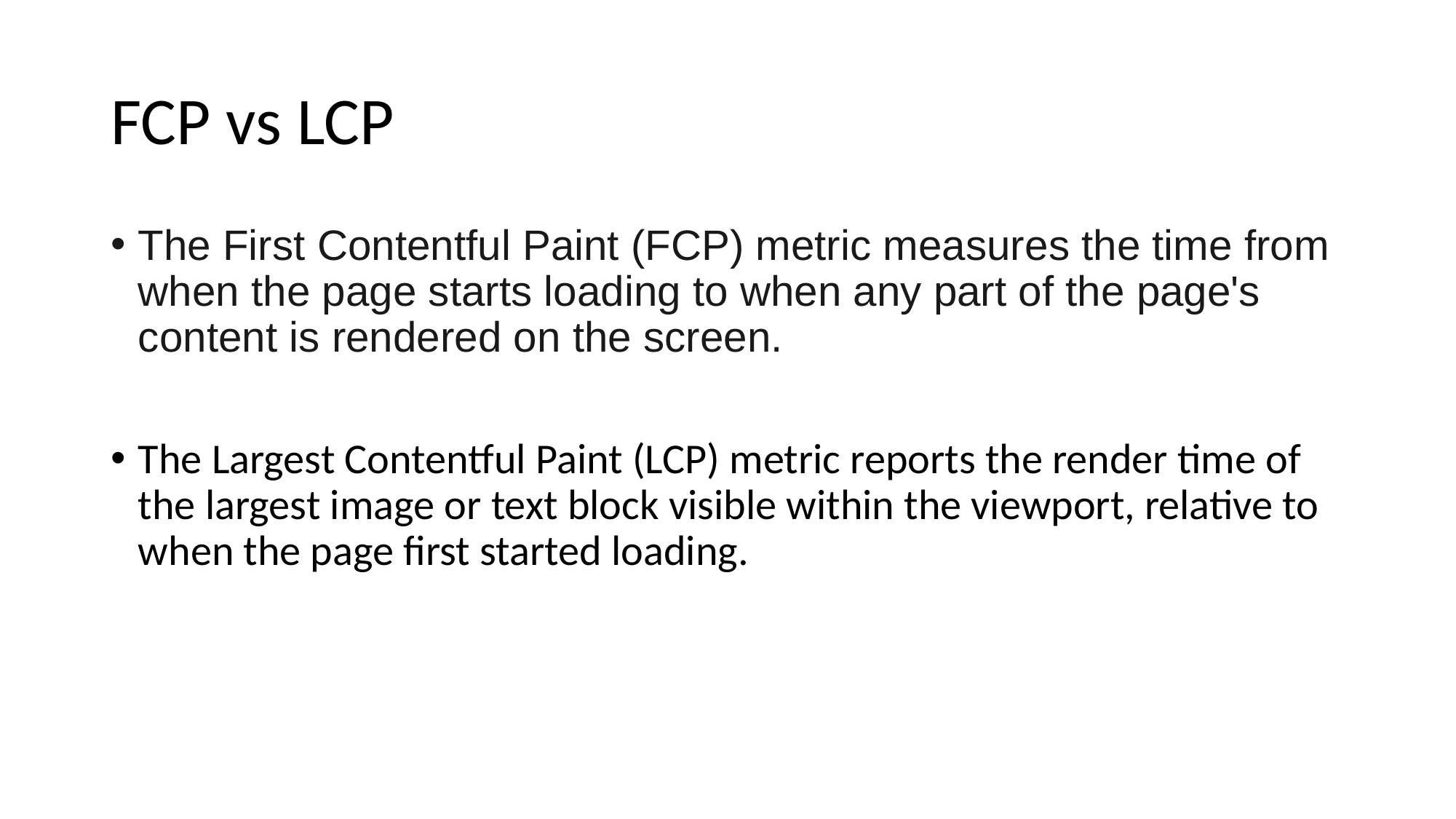

# FCP vs LCP
The First Contentful Paint (FCP) metric measures the time from when the page starts loading to when any part of the page's content is rendered on the screen.

The Largest Contentful Paint (LCP) metric reports the render time of the largest image or text block visible within the viewport, relative to when the page first started loading.